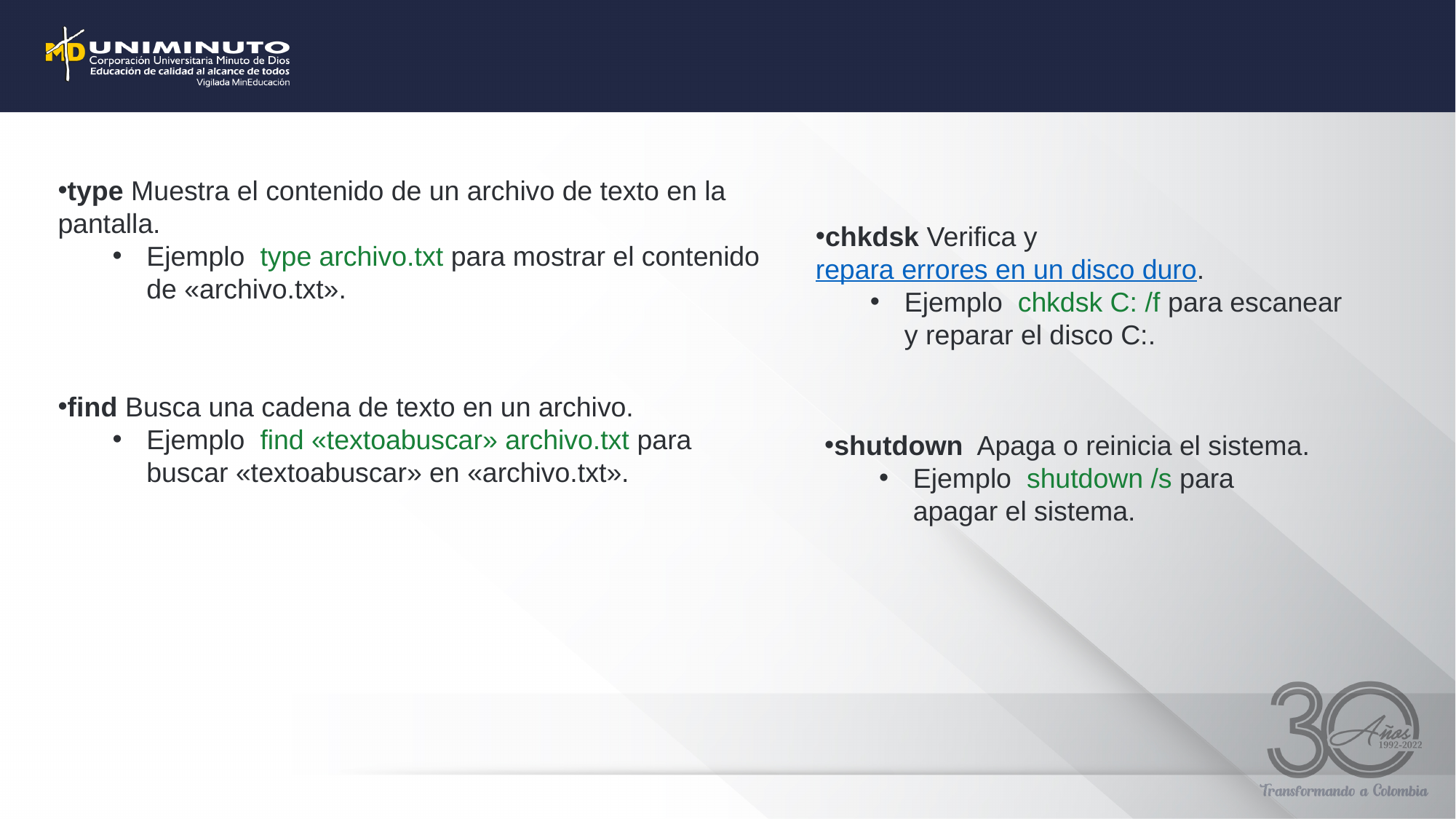

type Muestra el contenido de un archivo de texto en la pantalla.
Ejemplo  type archivo.txt para mostrar el contenido de «archivo.txt».
chkdsk Verifica y repara errores en un disco duro.
Ejemplo  chkdsk C: /f para escanear y reparar el disco C:.

find Busca una cadena de texto en un archivo.
Ejemplo  find «textoabuscar» archivo.txt para buscar «textoabuscar» en «archivo.txt».
shutdown  Apaga o reinicia el sistema.
Ejemplo  shutdown /s para apagar el sistema.